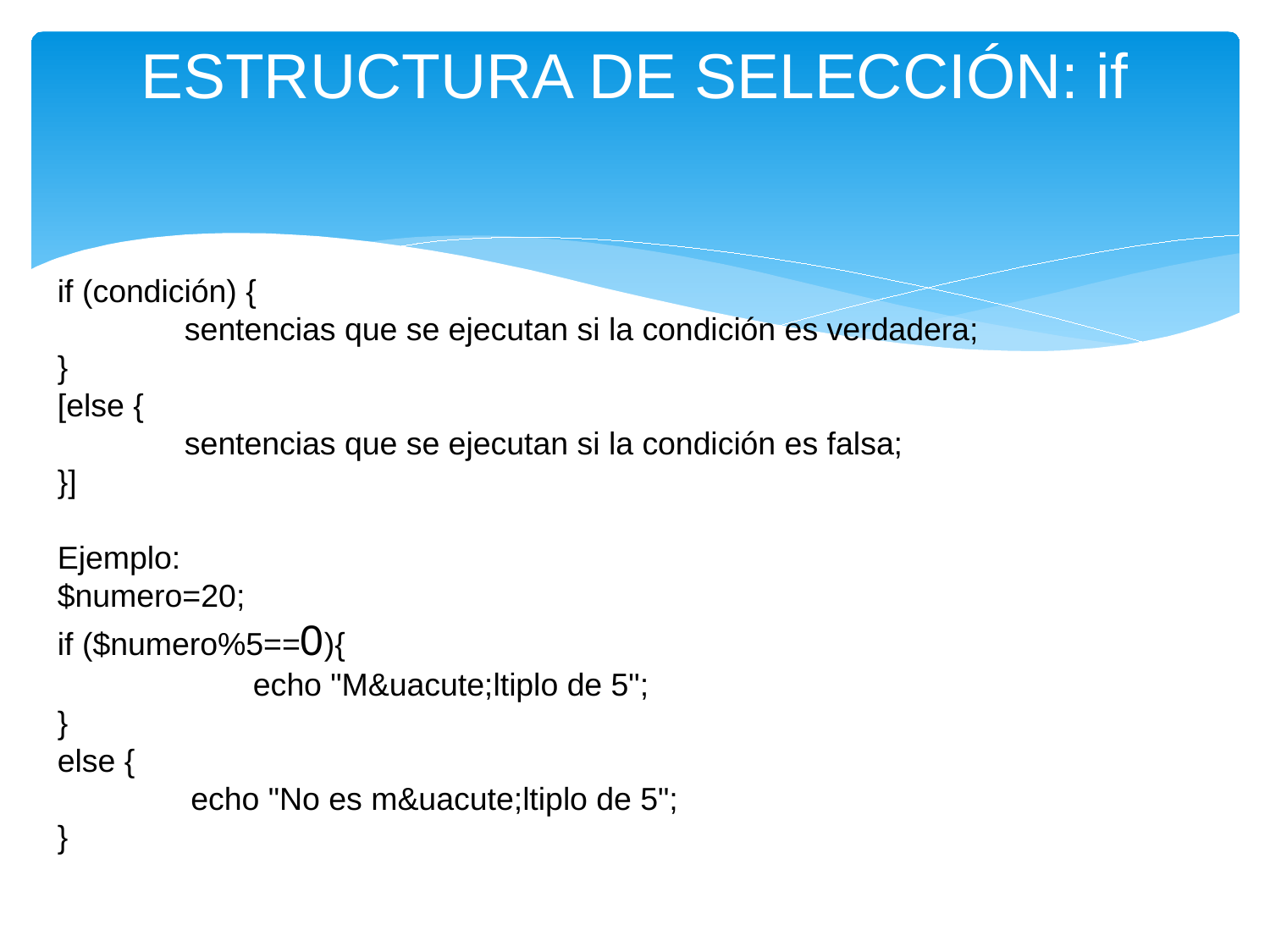

# ESTRUCTURA DE SELECCIÓN: if

if (condición) {
	sentencias que se ejecutan si la condición es verdadera;
}
[else {
	sentencias que se ejecutan si la condición es falsa;
}]

Ejemplo:
$numero=20;
if ($numero%5==0){
                      echo "M&uacute;ltiplo de 5";
}
else {
               echo "No es m&uacute;ltiplo de 5";
}